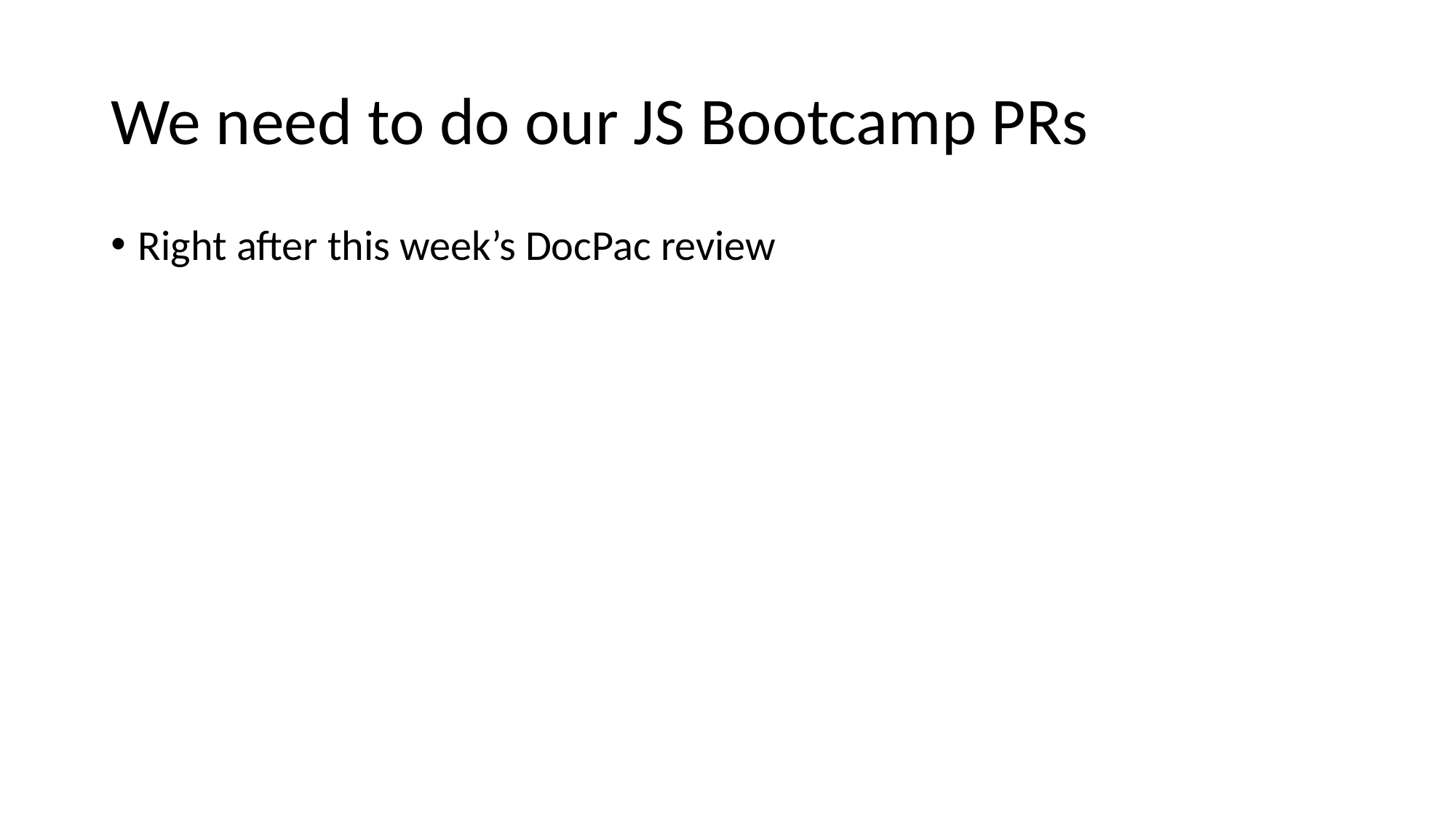

# We need to do our JS Bootcamp PRs
Right after this week’s DocPac review